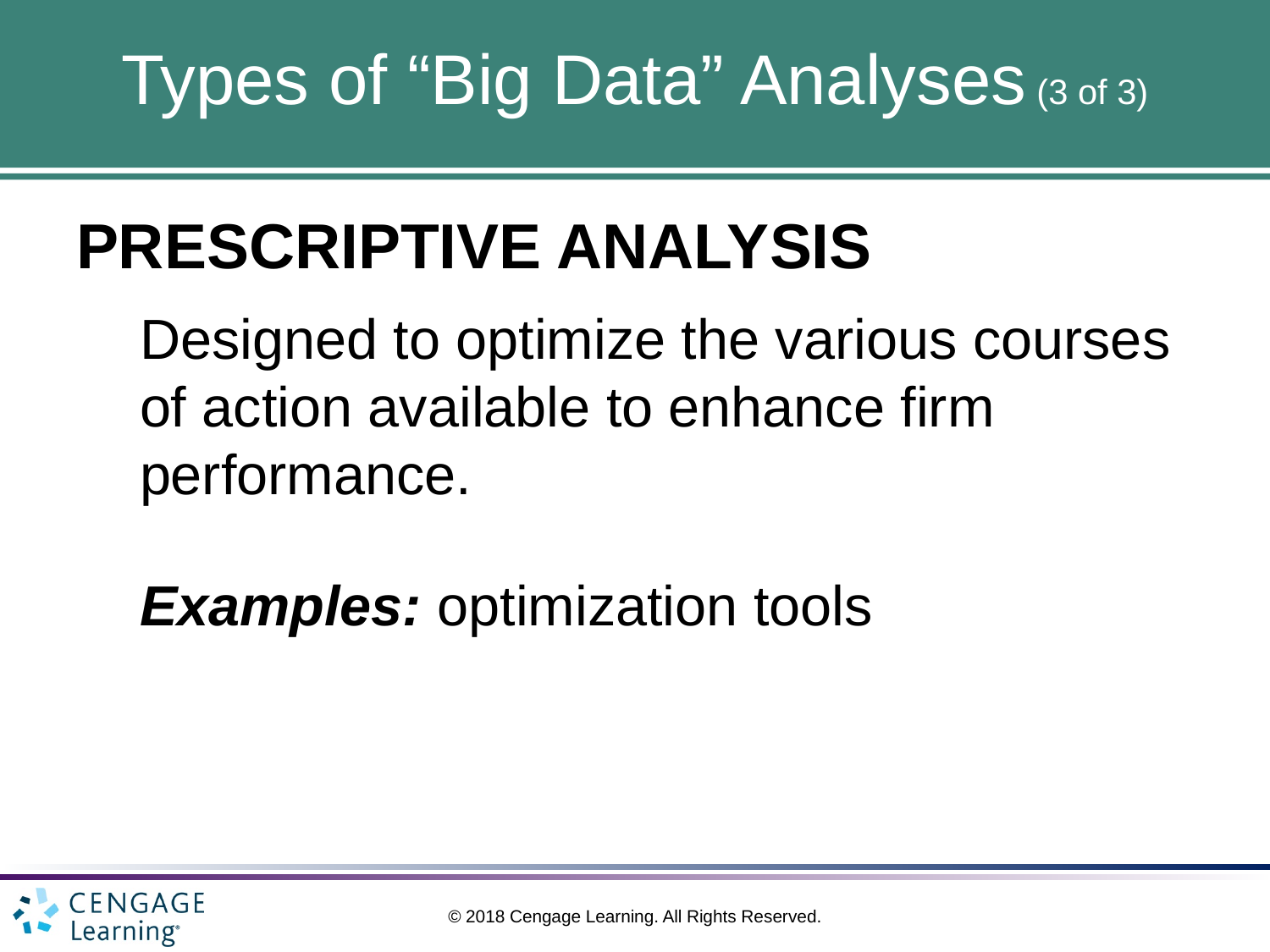

# Types of “Big Data” Analyses (3 of 3)
PRESCRIPTIVE ANALYSIS
Designed to optimize the various courses of action available to enhance firm performance.
Examples: optimization tools